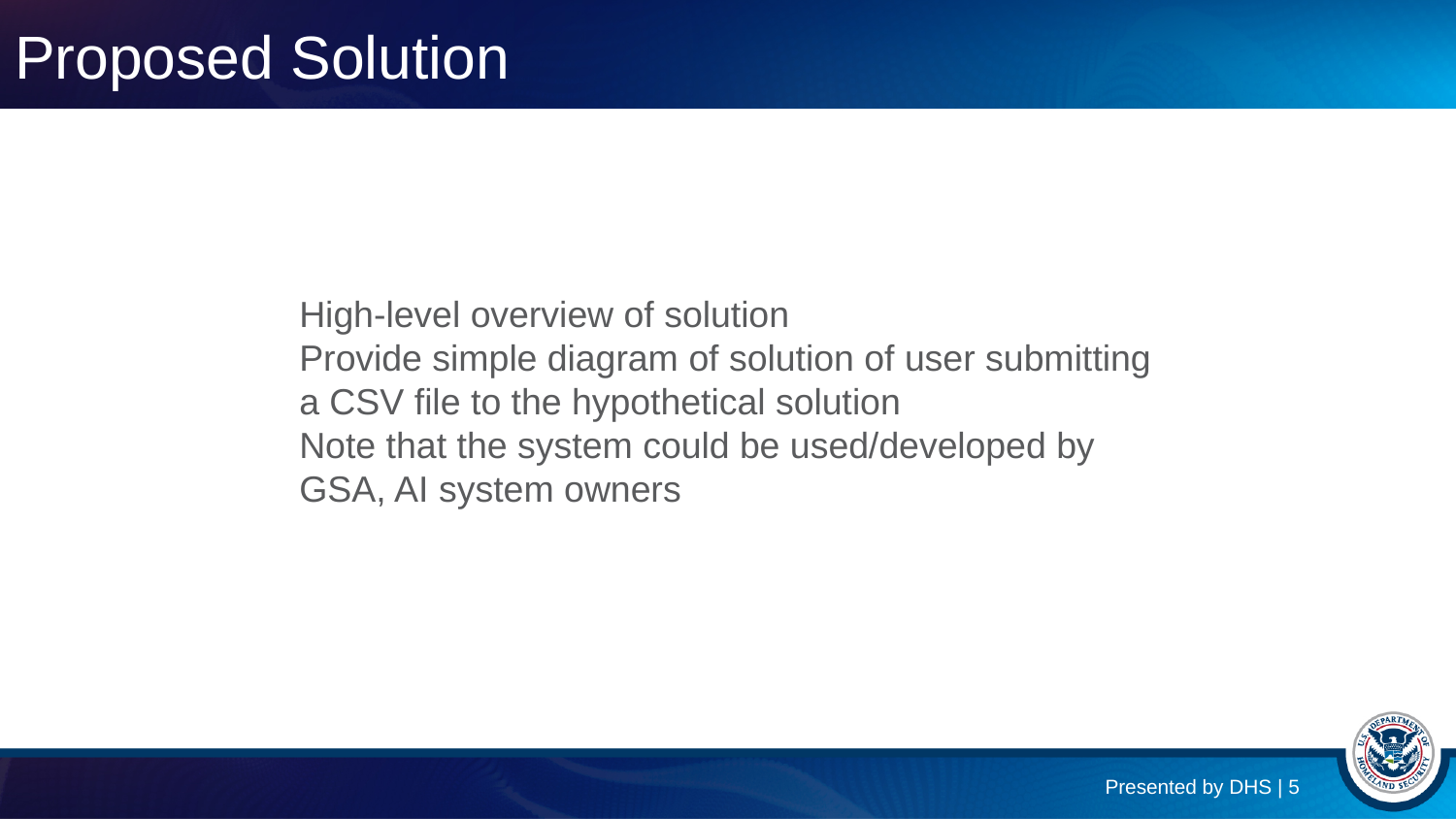

# Proposed Solution
High-level overview of solution
Provide simple diagram of solution of user submitting a CSV file to the hypothetical solution
Note that the system could be used/developed by GSA, AI system owners
Presented by DHS | 5